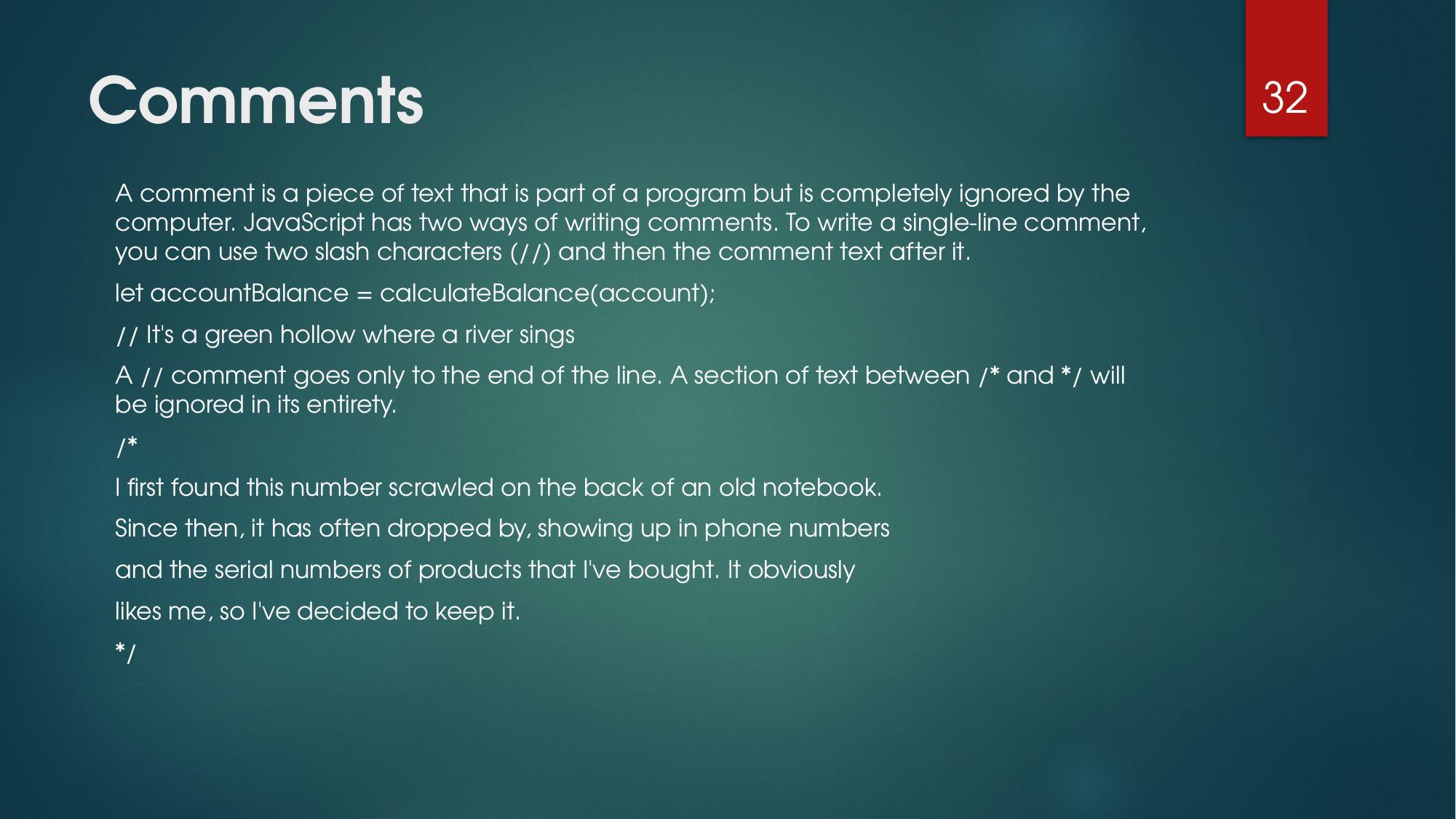

32
# Comments
A comment is a piece of text that is part of a program but is completely ignored by the computer. JavaScript has two ways of writing comments. To write a single-line comment, you can use two slash characters (//) and then the comment text after it.
let accountBalance = calculateBalance(account);
// It's a green hollow where a river sings
A // comment goes only to the end of the line. A section of text between /* and */ will be ignored in its entirety.
/*
I first found this number scrawled on the back of an old notebook.
Since then, it has often dropped by, showing up in phone numbers
and the serial numbers of products that I've bought. It obviously
likes me, so I've decided to keep it.
*/